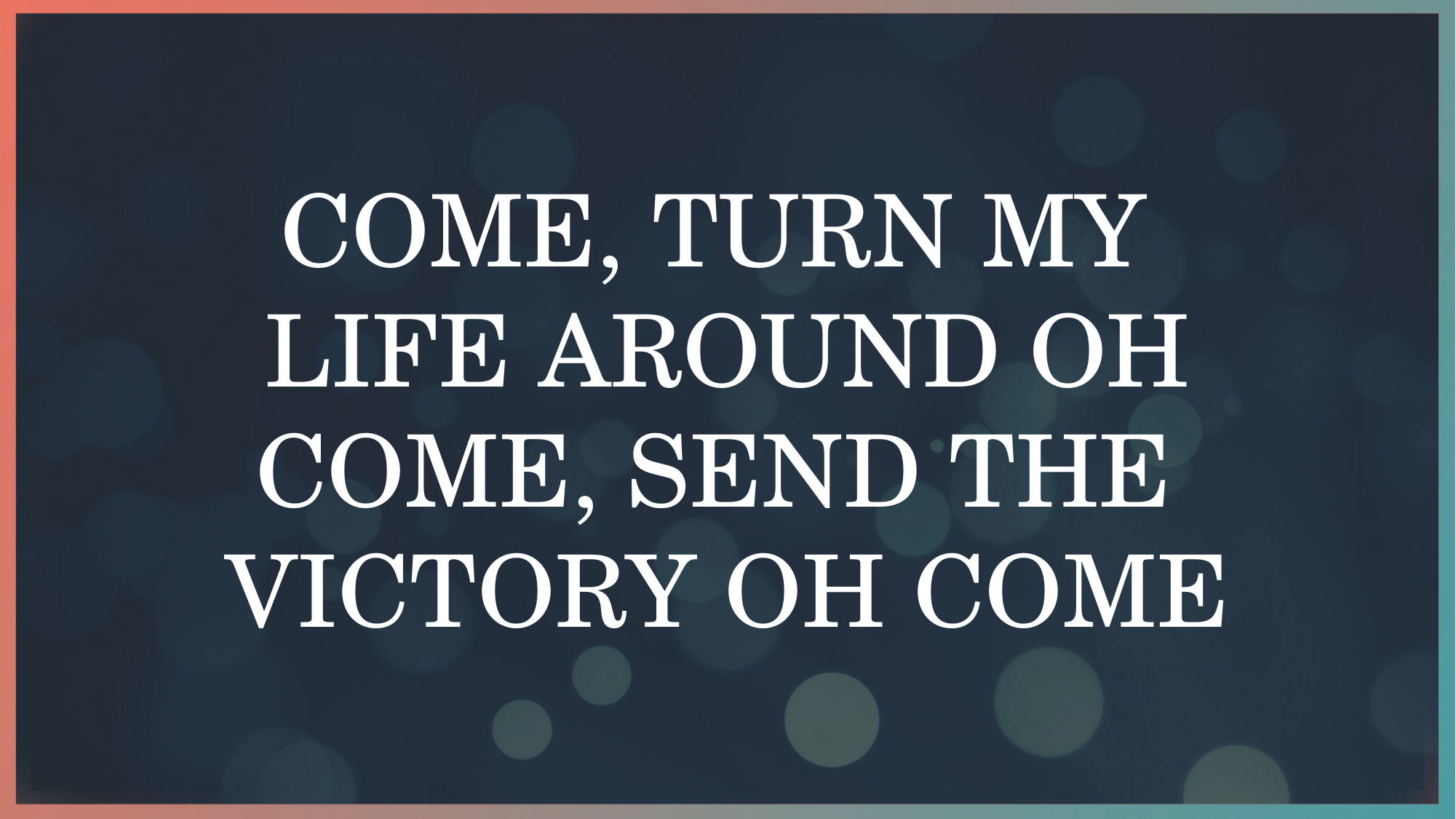

COME, TURN MY
LIFE AROUND OH
COME, SEND THE
VICTORY OH COME